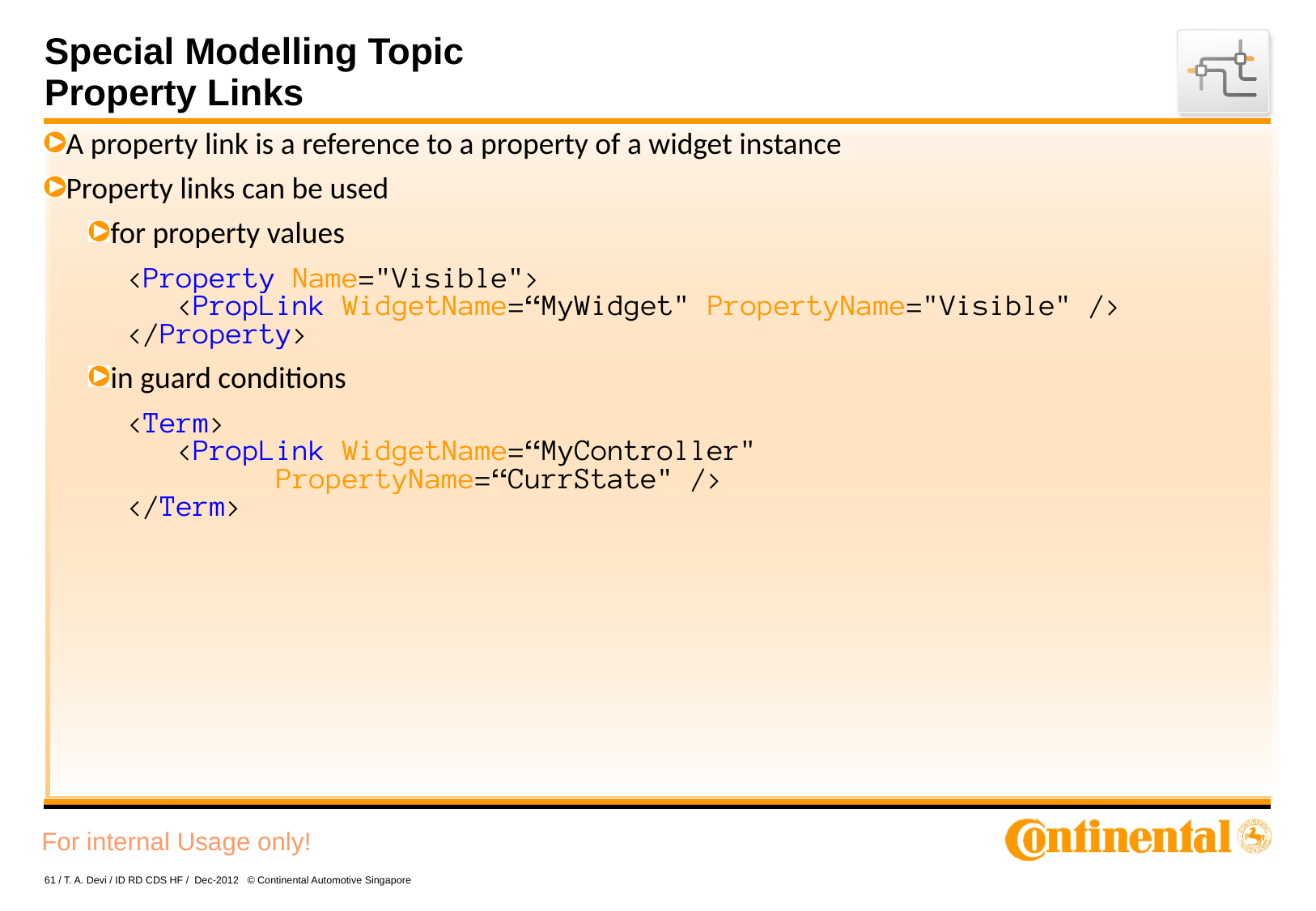

# Special Modelling Topic Property Links
A property link is a reference to a property of a widget instance
Property links can be used
for property values
	 <Property Name="Visible">
    <PropLink WidgetName=“MyWidget" PropertyName="Visible" />
 </Property>
in guard conditions
	 <Term>
    <PropLink WidgetName=“MyController"
          PropertyName=“CurrState" />
 </Term>
61 / T. A. Devi / ID RD CDS HF /  Dec-2012   © Continental Automotive Singapore